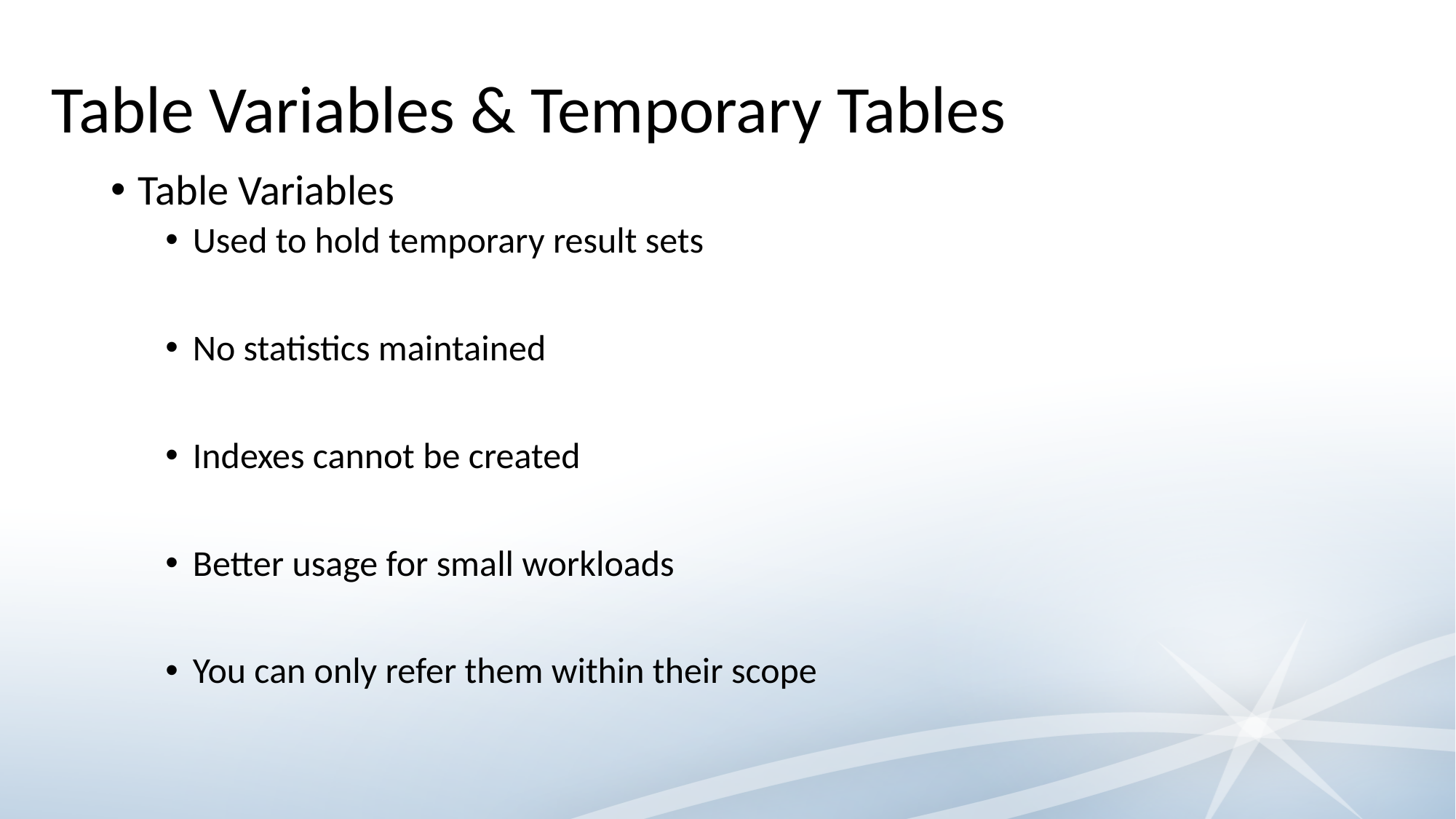

# Table Variables & Temporary Tables
Table Variables
Used to hold temporary result sets

No statistics maintained

Indexes cannot be created

Better usage for small workloads

You can only refer them within their scope